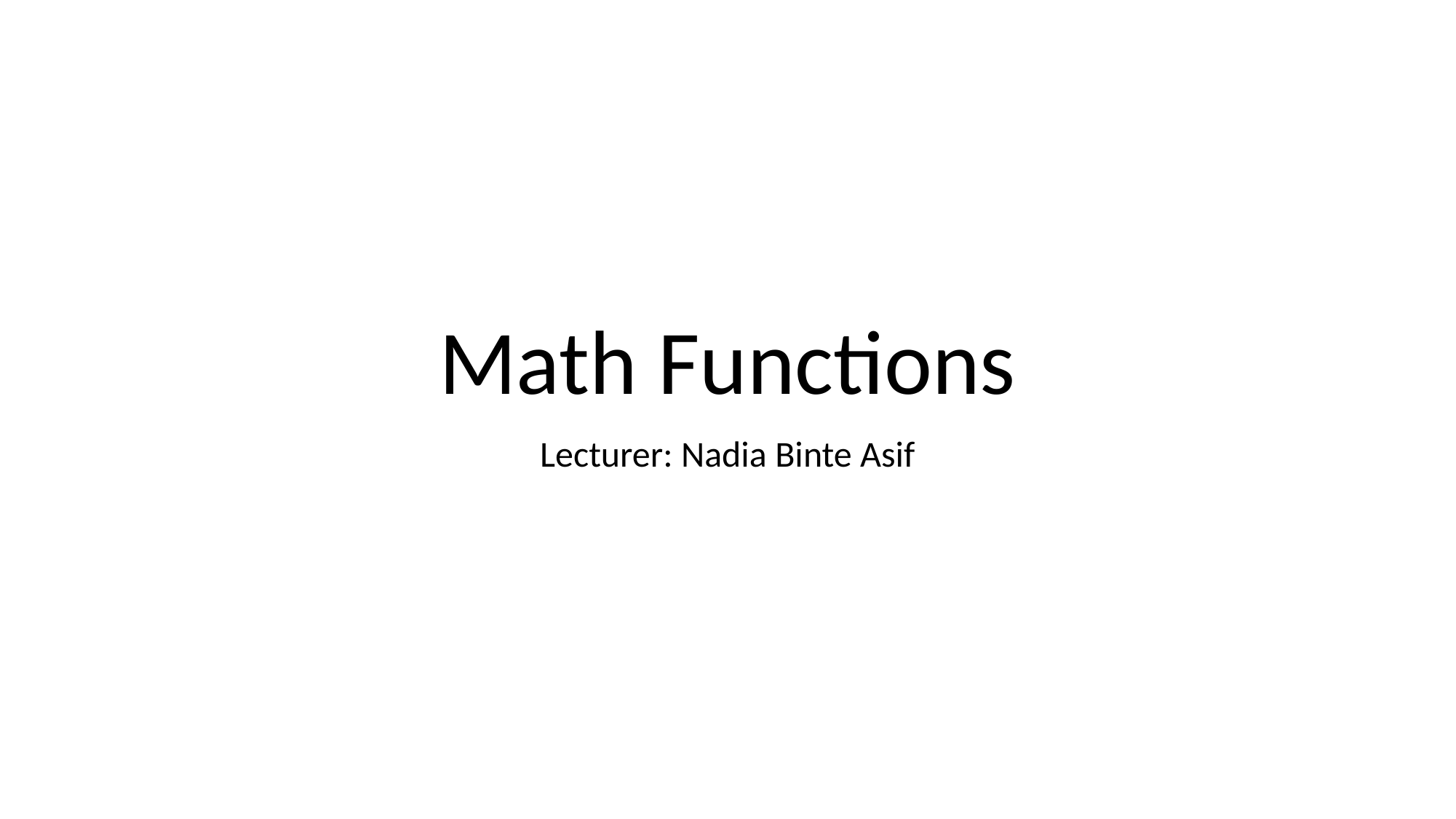

# Math Functions
Lecturer: Nadia Binte Asif